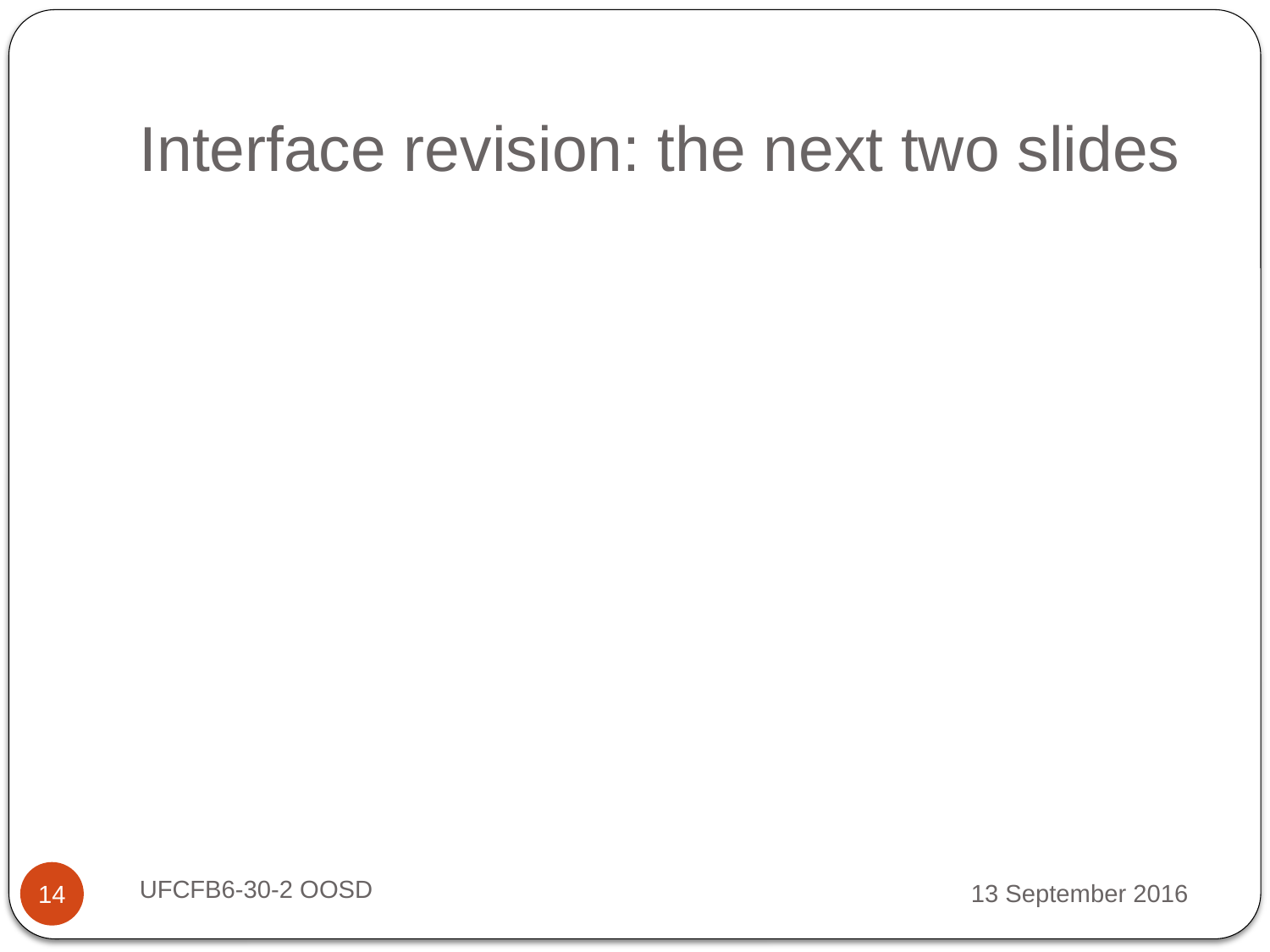

# Interface revision: the next two slides

UFCFB6-30-2 OOSD
13 September 2016
14